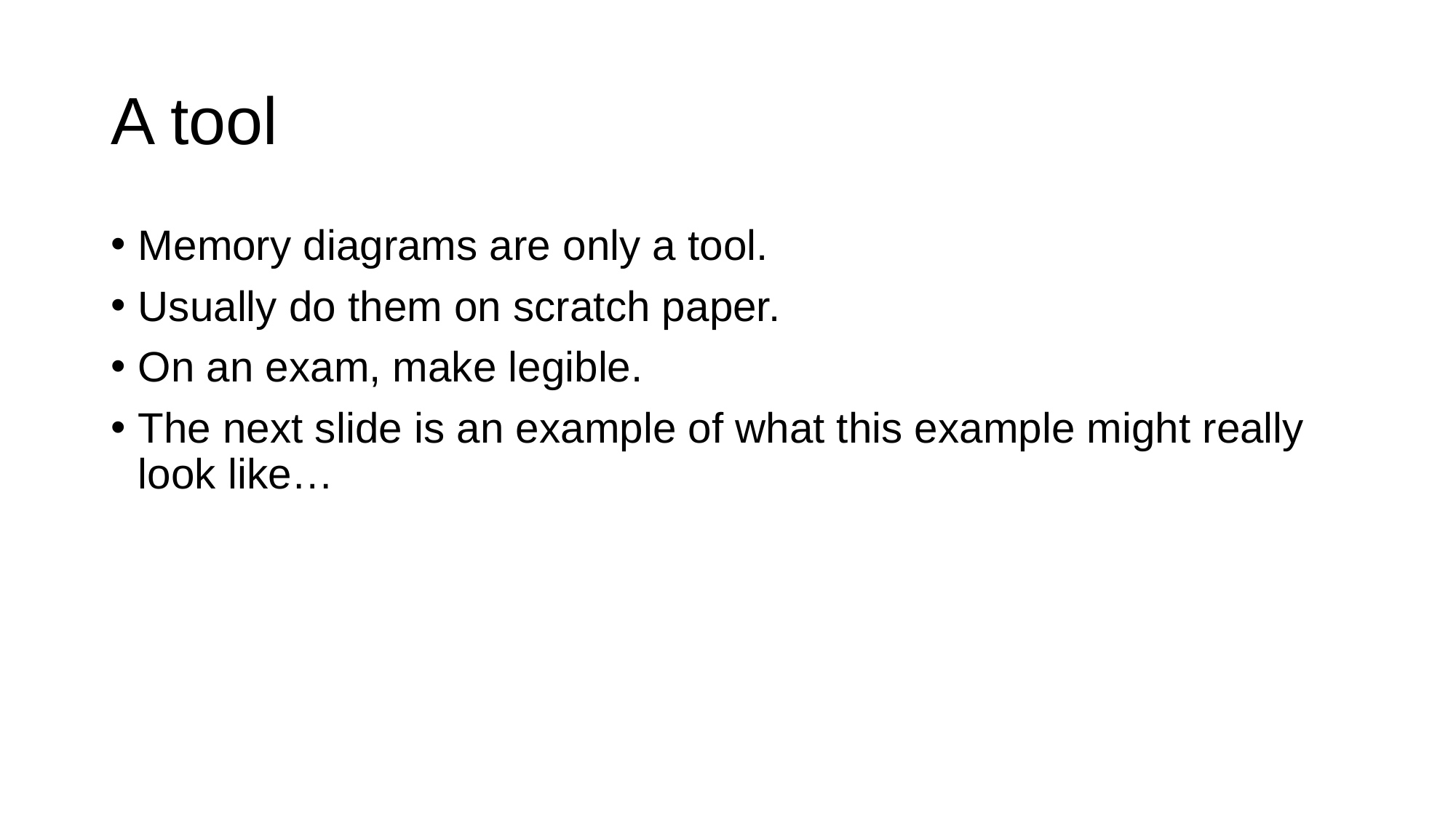

# A tool
Memory diagrams are only a tool.
Usually do them on scratch paper.
On an exam, make legible.
The next slide is an example of what this example might really look like…